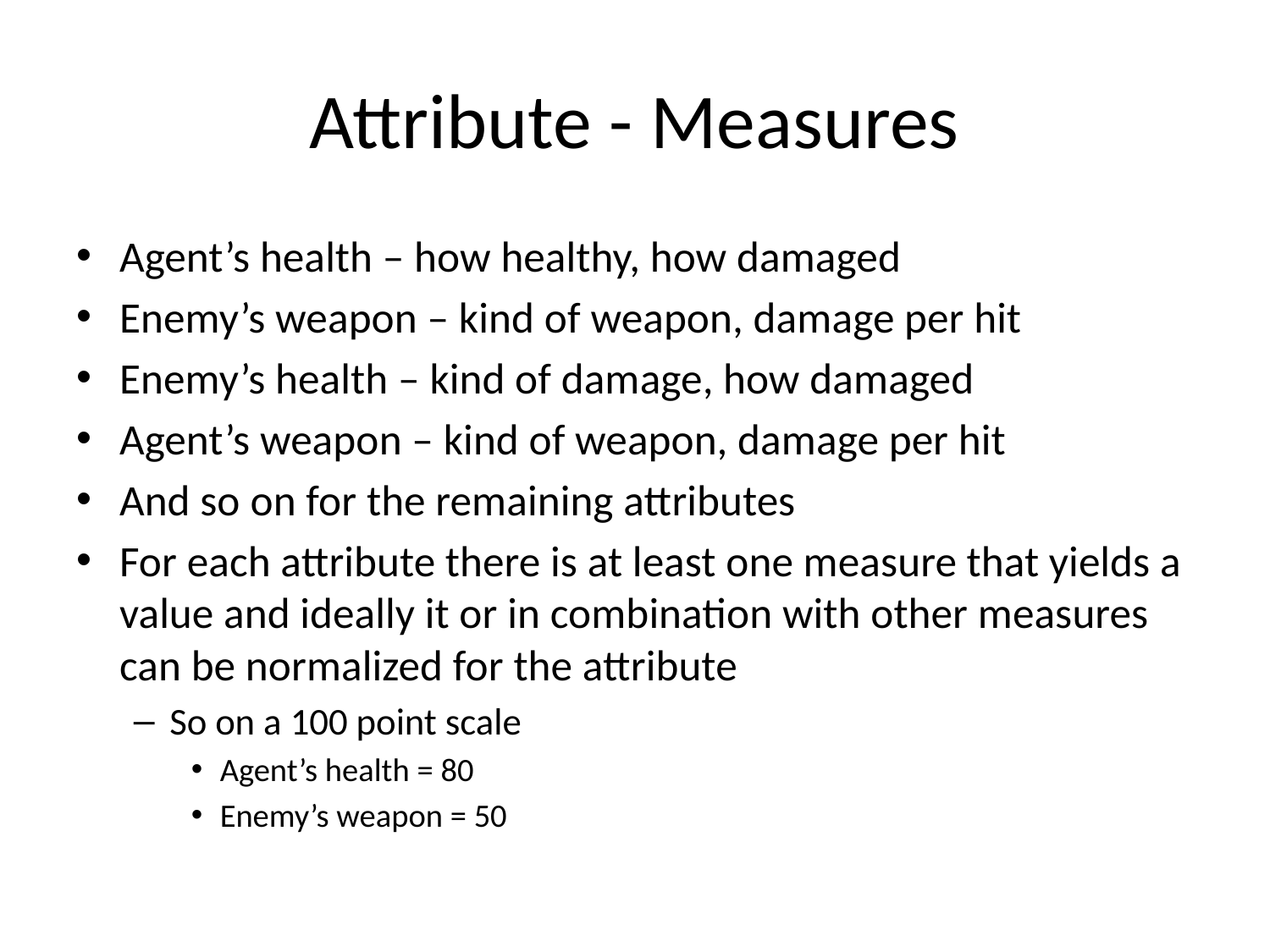

# Attribute - Measures
Agent’s health – how healthy, how damaged
Enemy’s weapon – kind of weapon, damage per hit
Enemy’s health – kind of damage, how damaged
Agent’s weapon – kind of weapon, damage per hit
And so on for the remaining attributes
For each attribute there is at least one measure that yields a value and ideally it or in combination with other measures can be normalized for the attribute
So on a 100 point scale
Agent’s health = 80
Enemy’s weapon = 50